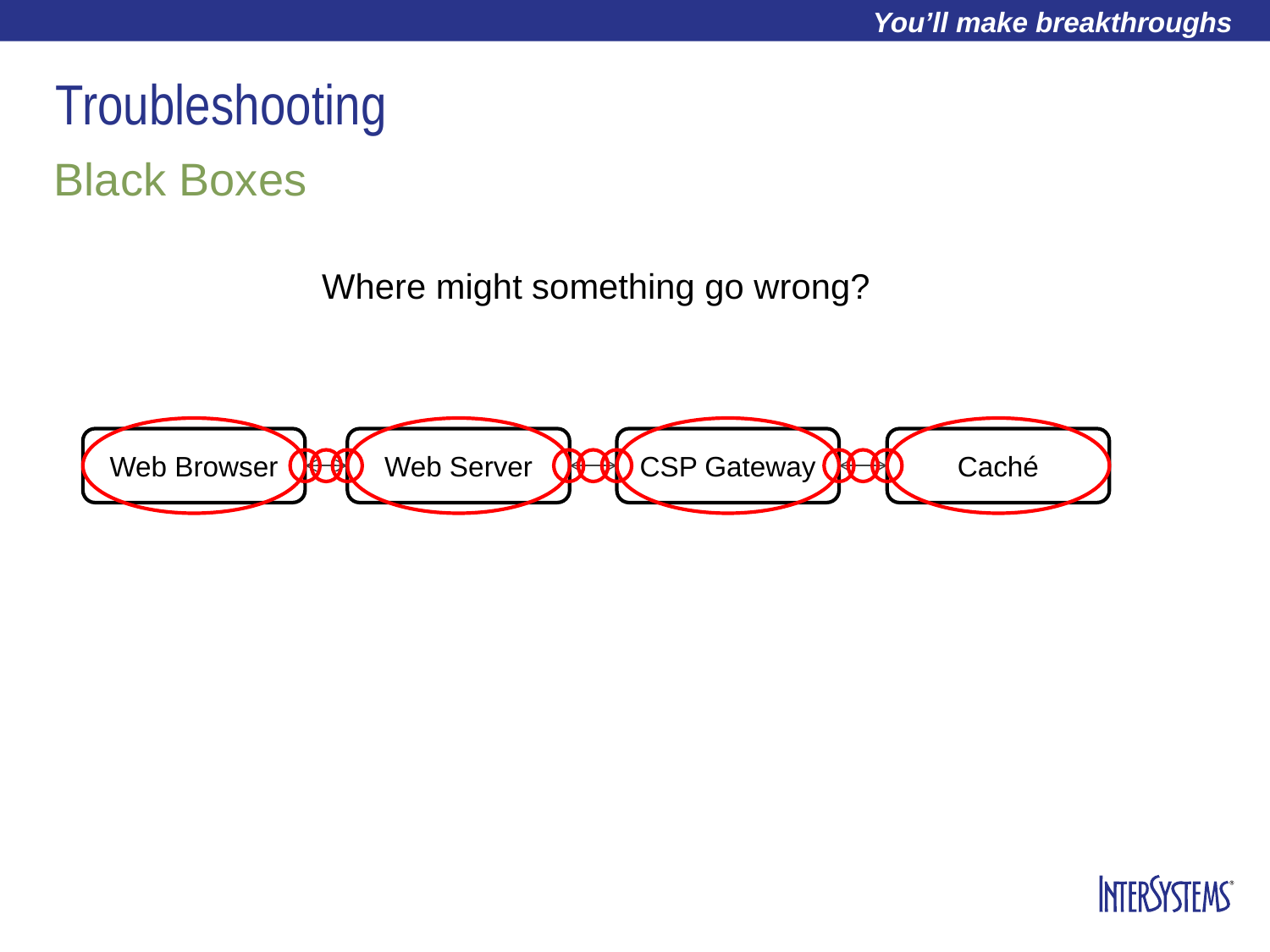

# Troubleshooting
Black Boxes
Where might something go wrong?

Web Browser
Web Server
CSP Gateway
Caché